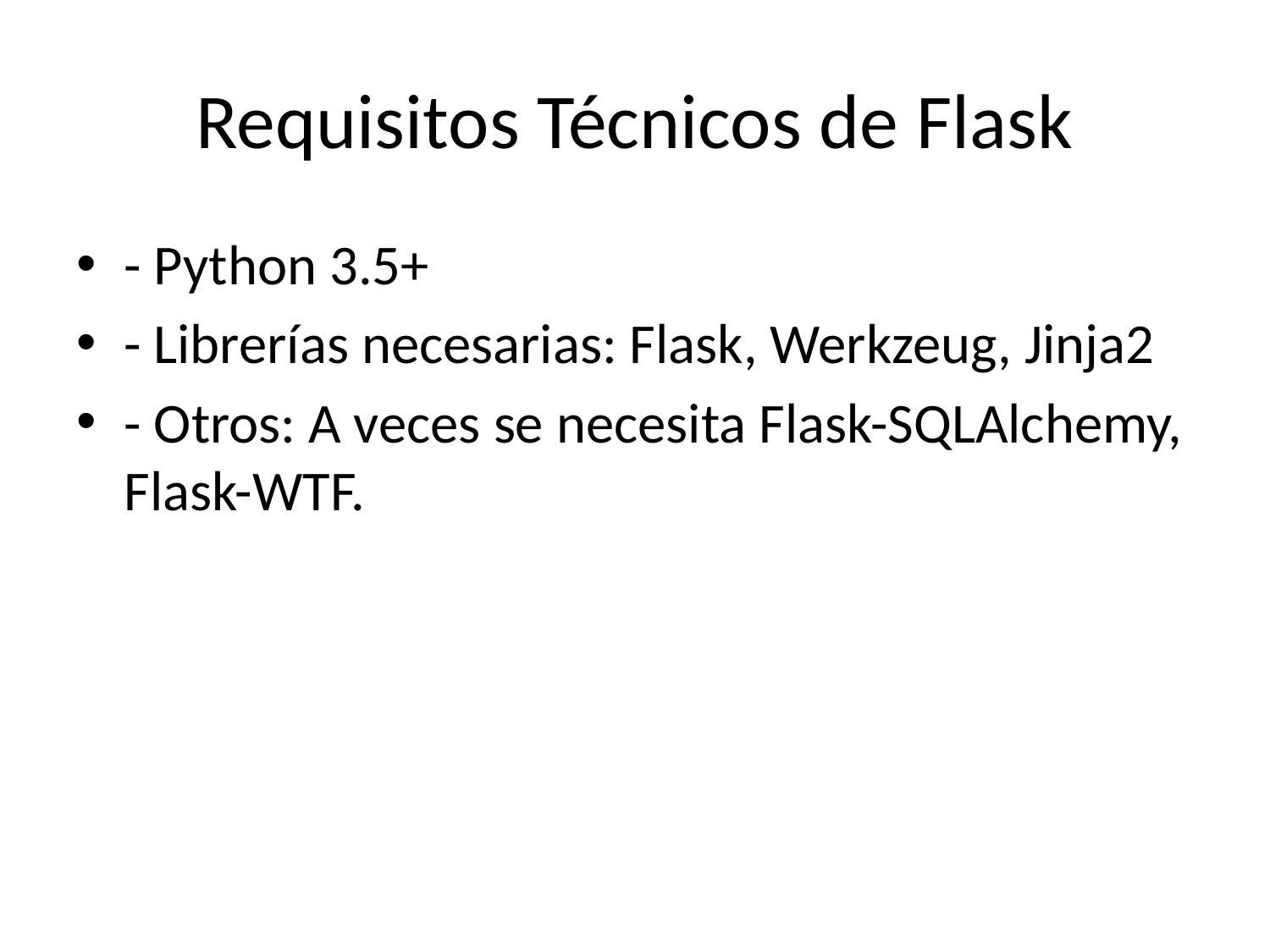

# Requisitos Técnicos de Flask
- Python 3.5+
- Librerías necesarias: Flask, Werkzeug, Jinja2
- Otros: A veces se necesita Flask-SQLAlchemy, Flask-WTF.